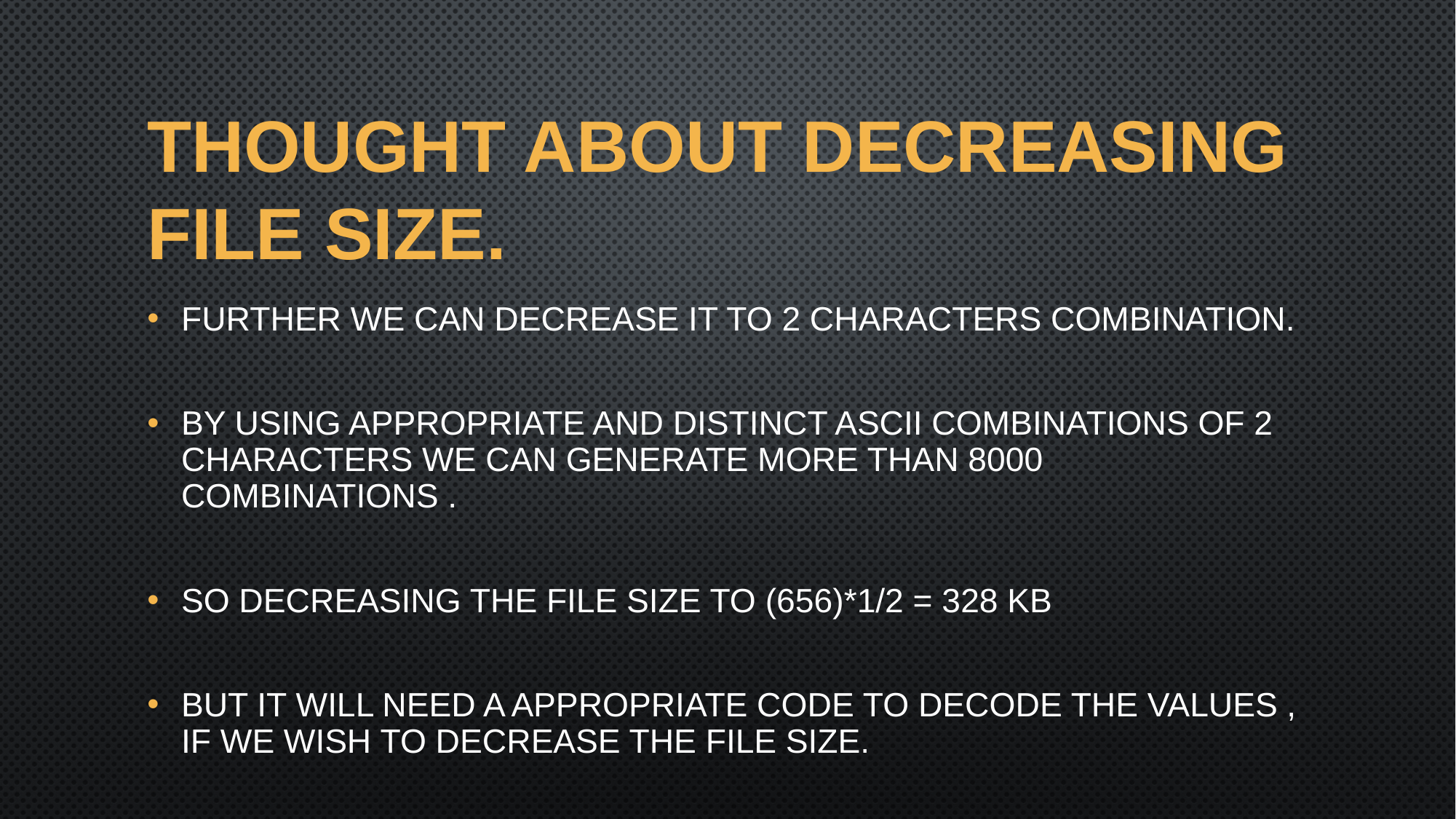

# THOUGHT ABOUT DECREASING FILE SIZE.
Further we can decrease it to 2 characters combination.

By using appropriate and distinct ASCII combinations of 2 characters we can generate more than 8000 combinations .

So decreasing the file size to (656)*1/2 = 328 KB

But it will need a appropriate code to decode the values , if we wish to decrease the file size.